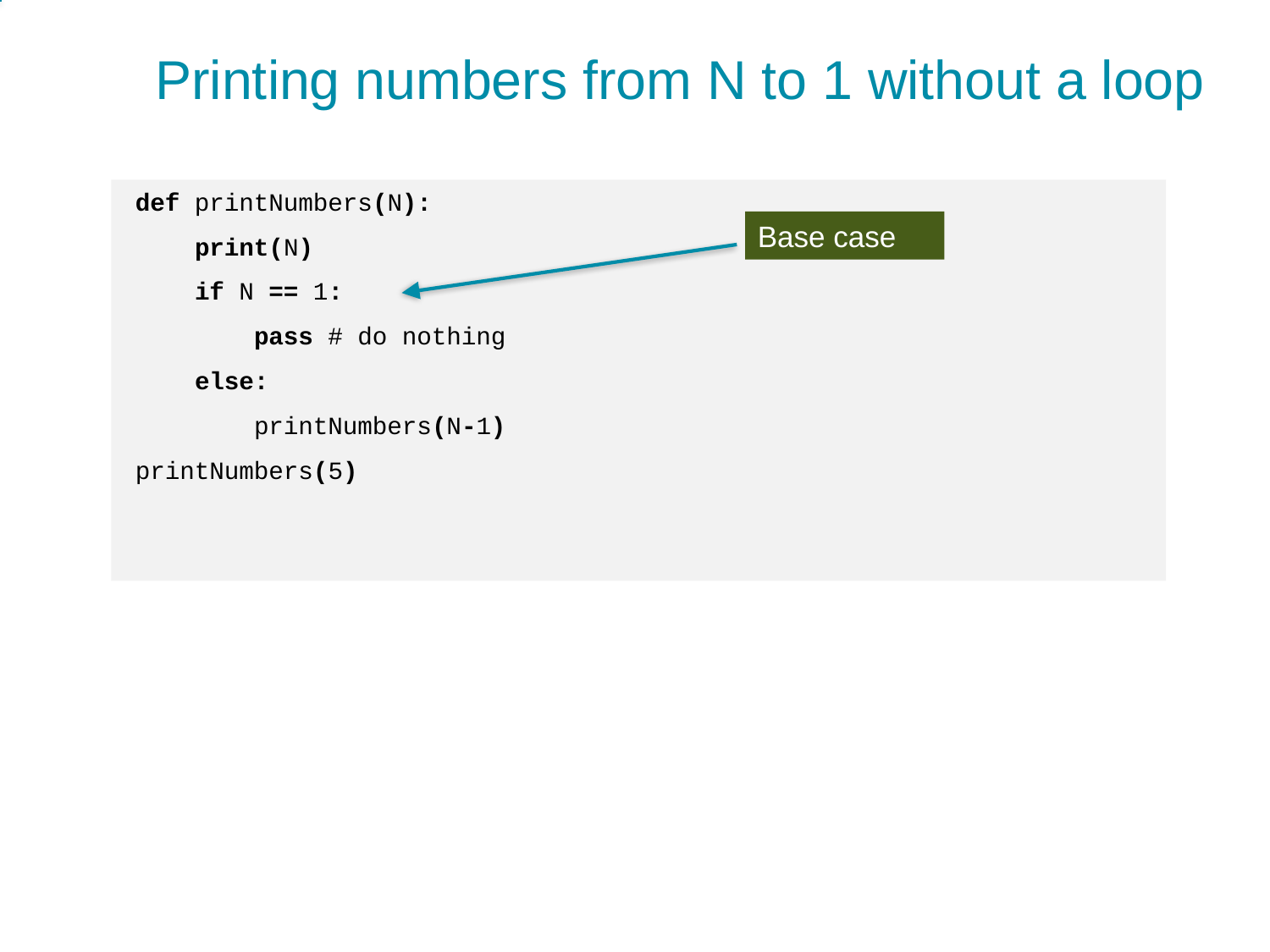

# Printing numbers from N to 1 without a loop
def printNumbers(N):
    print(N)
    if N == 1:
        pass # do nothing
    else:
        printNumbers(N-1)
printNumbers(5)
Base case